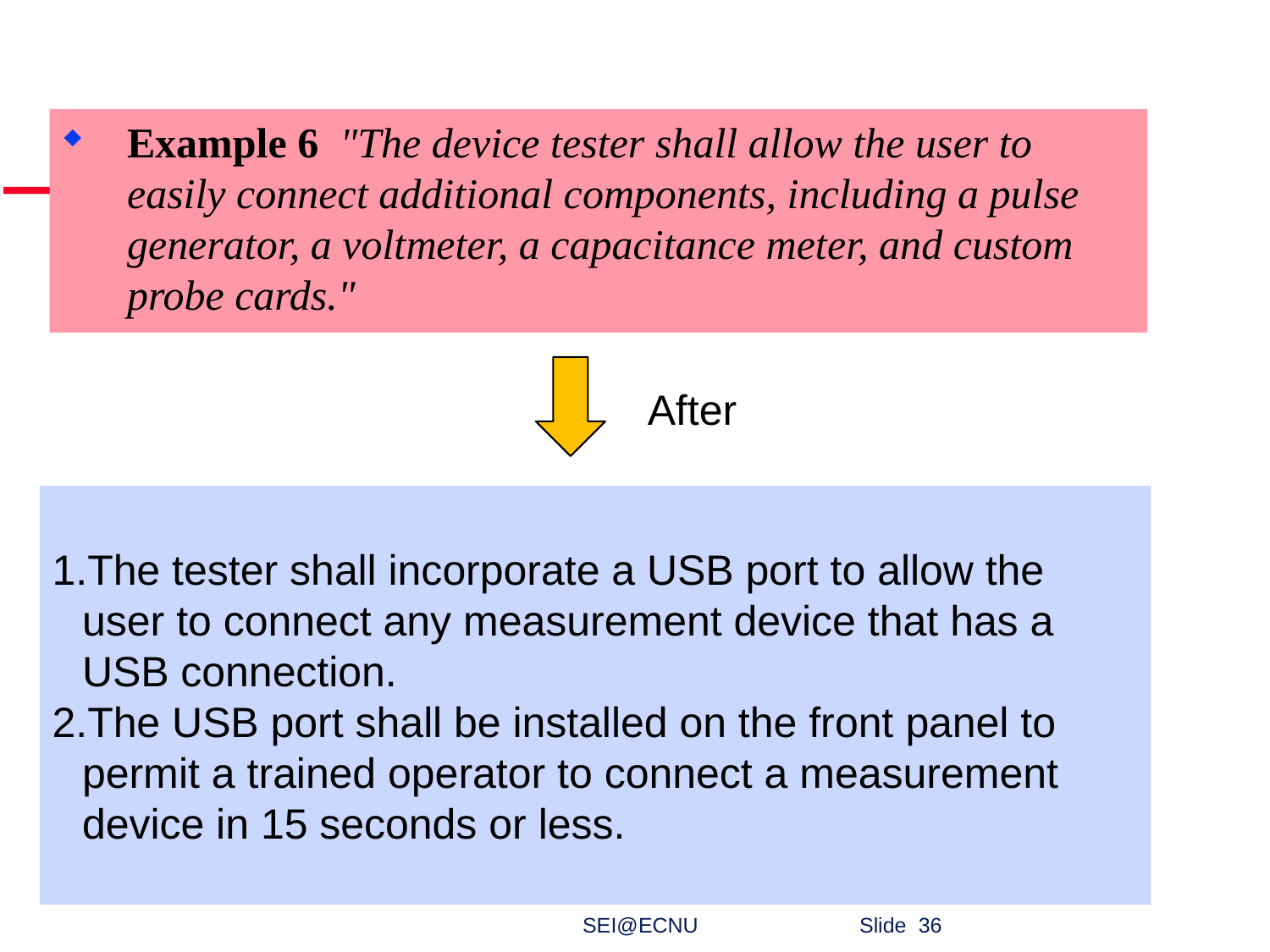

#
Example 6  "The device tester shall allow the user to easily connect additional components, including a pulse generator, a voltmeter, a capacitance meter, and custom probe cards."

After

The tester shall incorporate a USB port to allow the user to connect any measurement device that has a USB connection.
The USB port shall be installed on the front panel to permit a trained operator to connect a measurement device in 15 seconds or less.